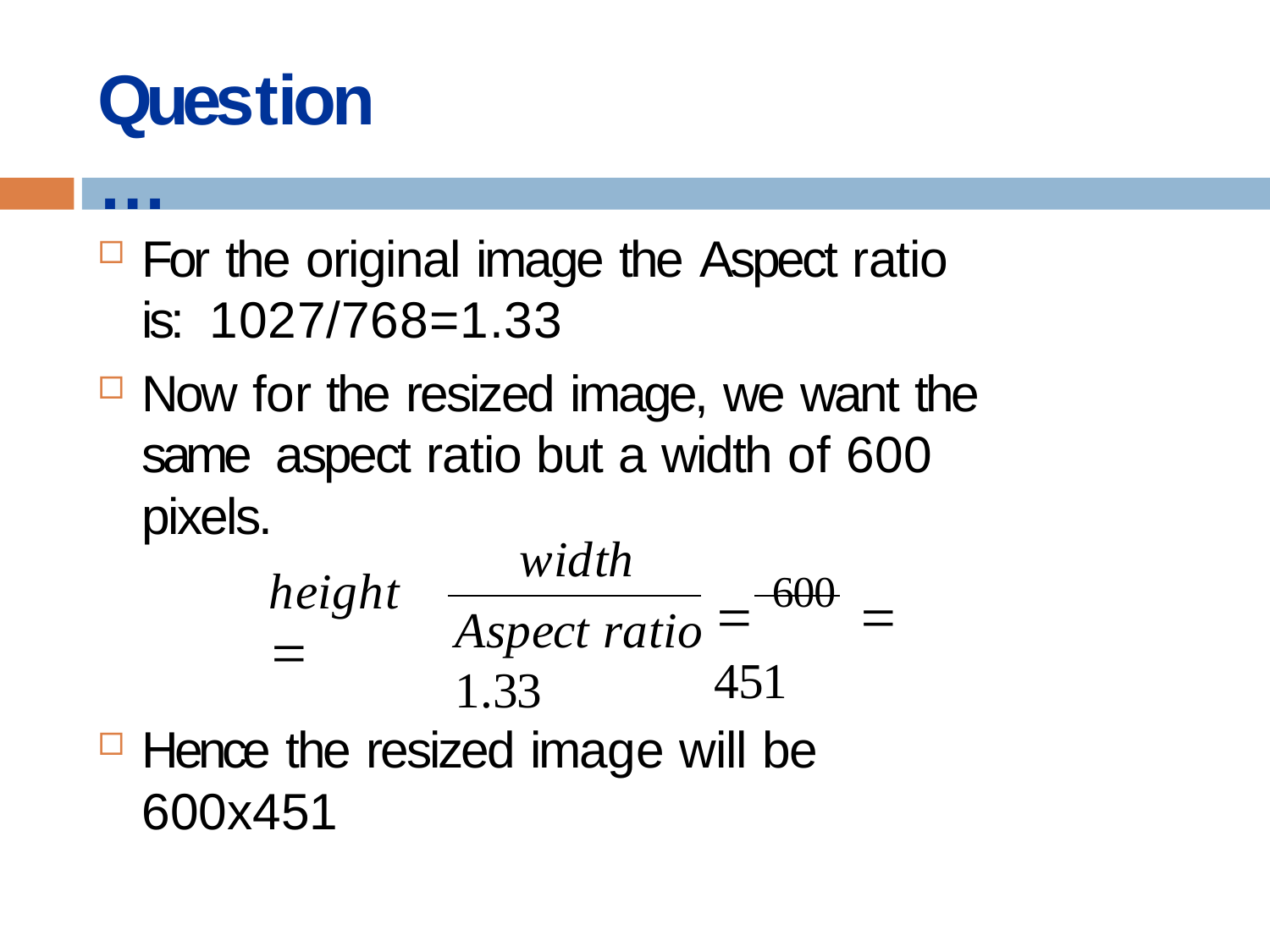

# Question …
For the original image the Aspect ratio is:  1027/768=1.33
Now for the resized image, we want the same  aspect ratio but a width of 600 pixels.
width
height =
= 600	= 451
Aspect ratio	1.33

Hence the resized image will be 600x451